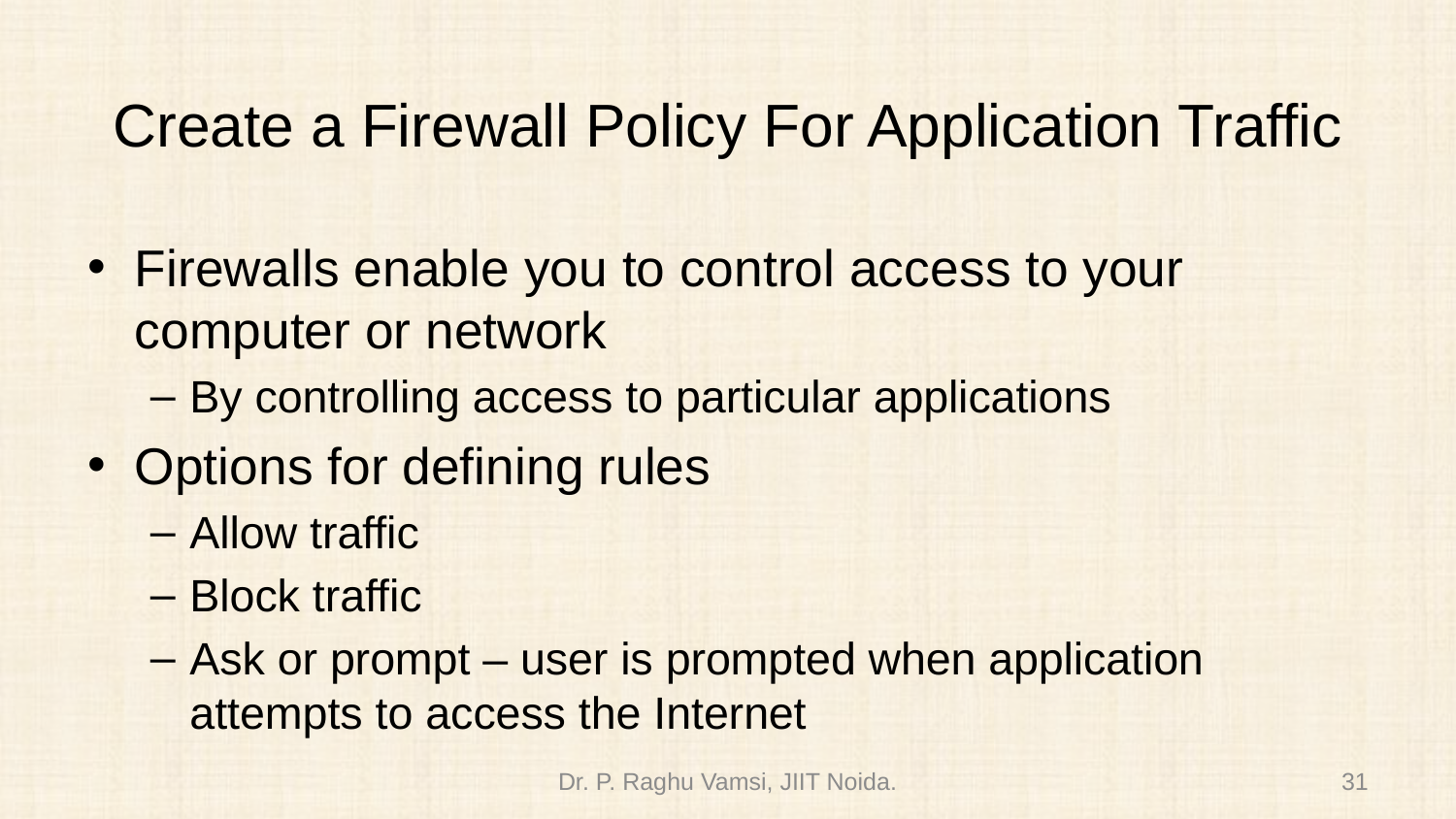

# Create a Firewall Policy For Application Traffic
Firewalls enable you to control access to your computer or network
By controlling access to particular applications
Options for defining rules
Allow traffic
Block traffic
Ask or prompt – user is prompted when application attempts to access the Internet
Dr. P. Raghu Vamsi, JIIT Noida.
31